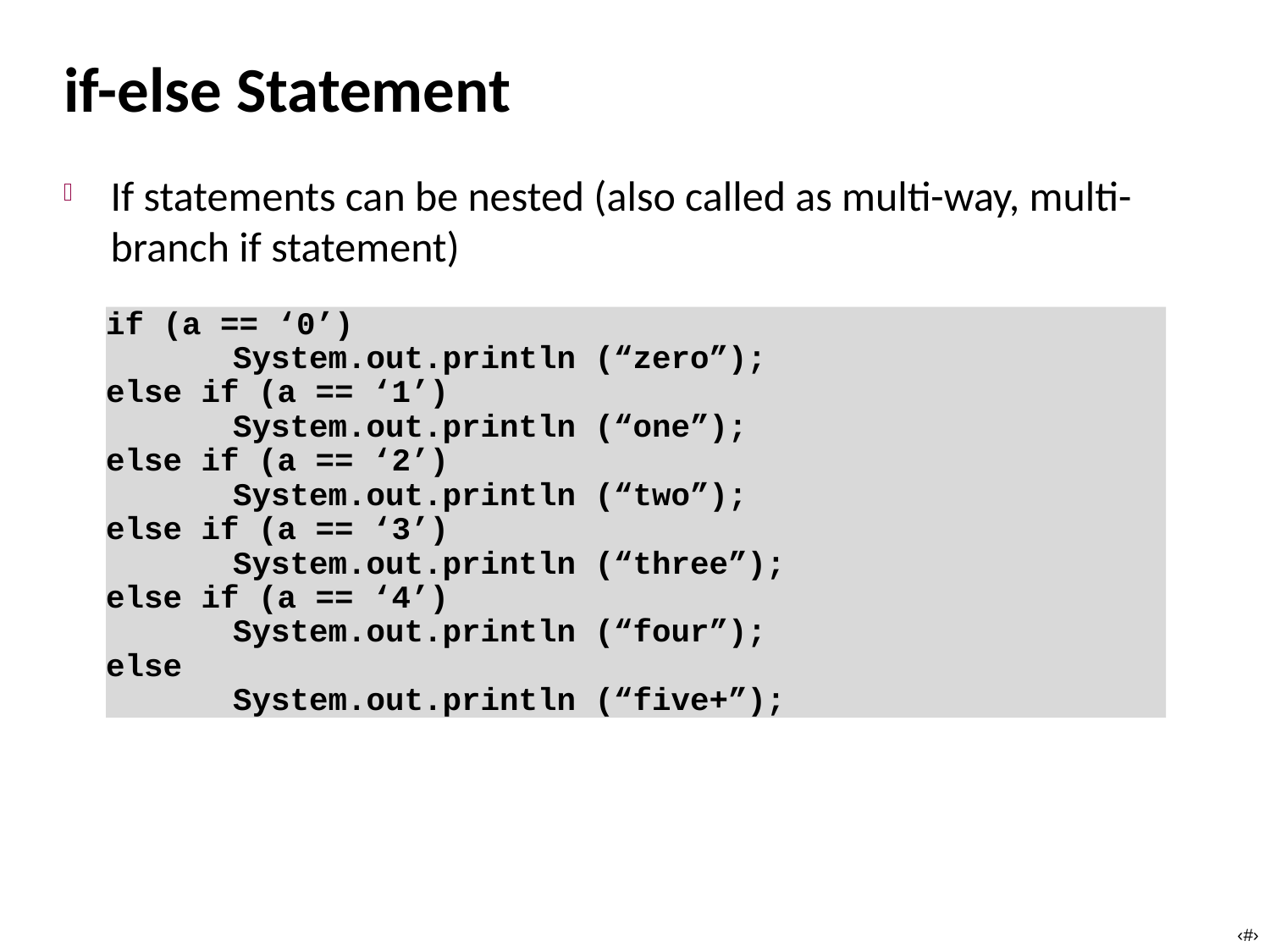

# if-else Statement
If statements can be nested (also called as multi-way, multi-branch if statement)
if (a == ‘0’)
	System.out.println (“zero”);
else if (a == ‘1’)
	System.out.println (“one”);
else if (a == ‘2’)
	System.out.println (“two”);
else if (a == ‘3’)
	System.out.println (“three”);
else if (a == ‘4’)
	System.out.println (“four”);
else
	System.out.println (“five+”);